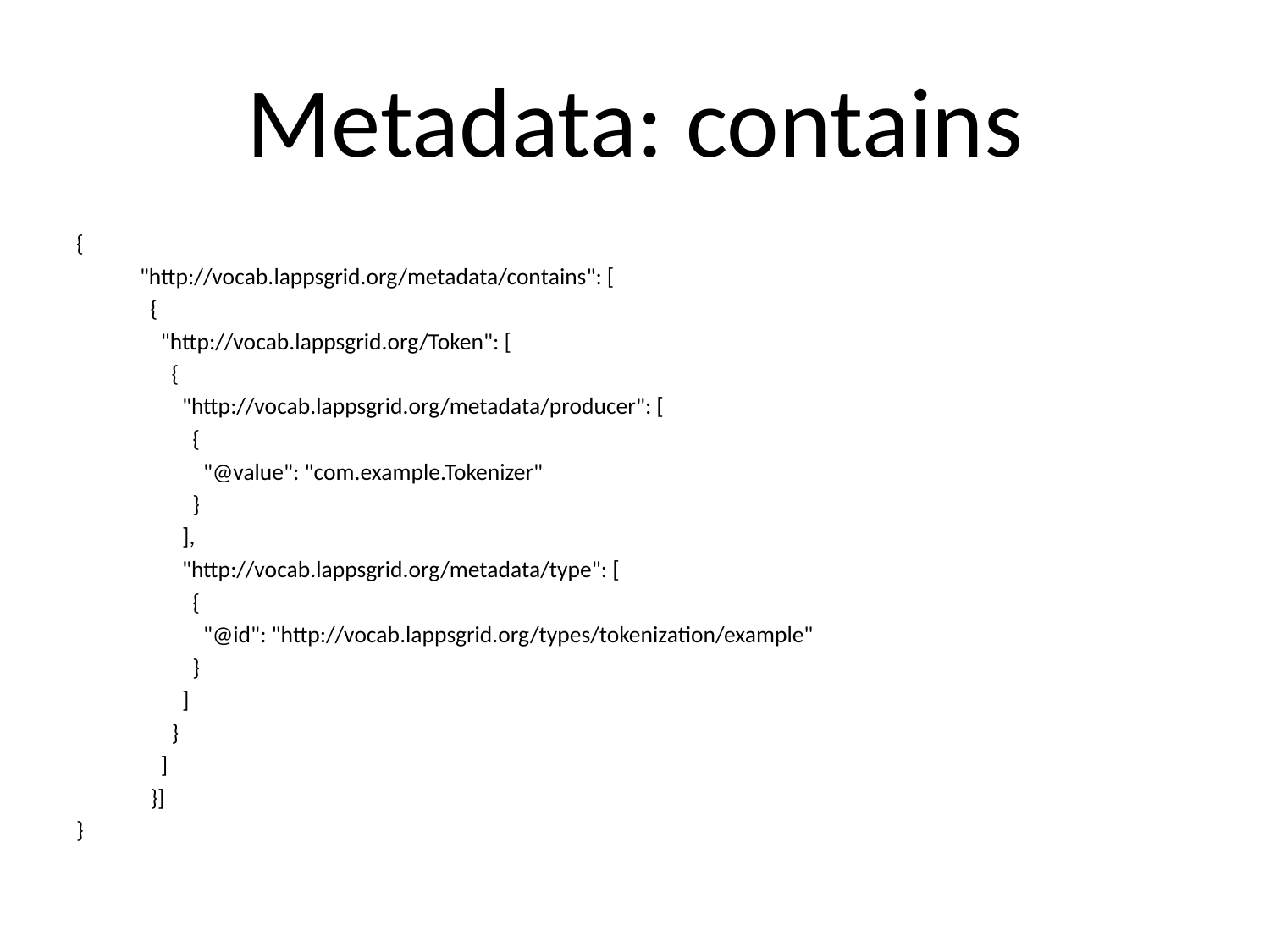

# Metadata: contains
{
            "http://vocab.lappsgrid.org/metadata/contains": [
              {
                "http://vocab.lappsgrid.org/Token": [
                  {
                    "http://vocab.lappsgrid.org/metadata/producer": [
                      {
                        "@value": "com.example.Tokenizer"
                      }
                    ],
                    "http://vocab.lappsgrid.org/metadata/type": [
                      {
                        "@id": "http://vocab.lappsgrid.org/types/tokenization/example"
                      }
                    ]
                  }
                ]
              }]
}